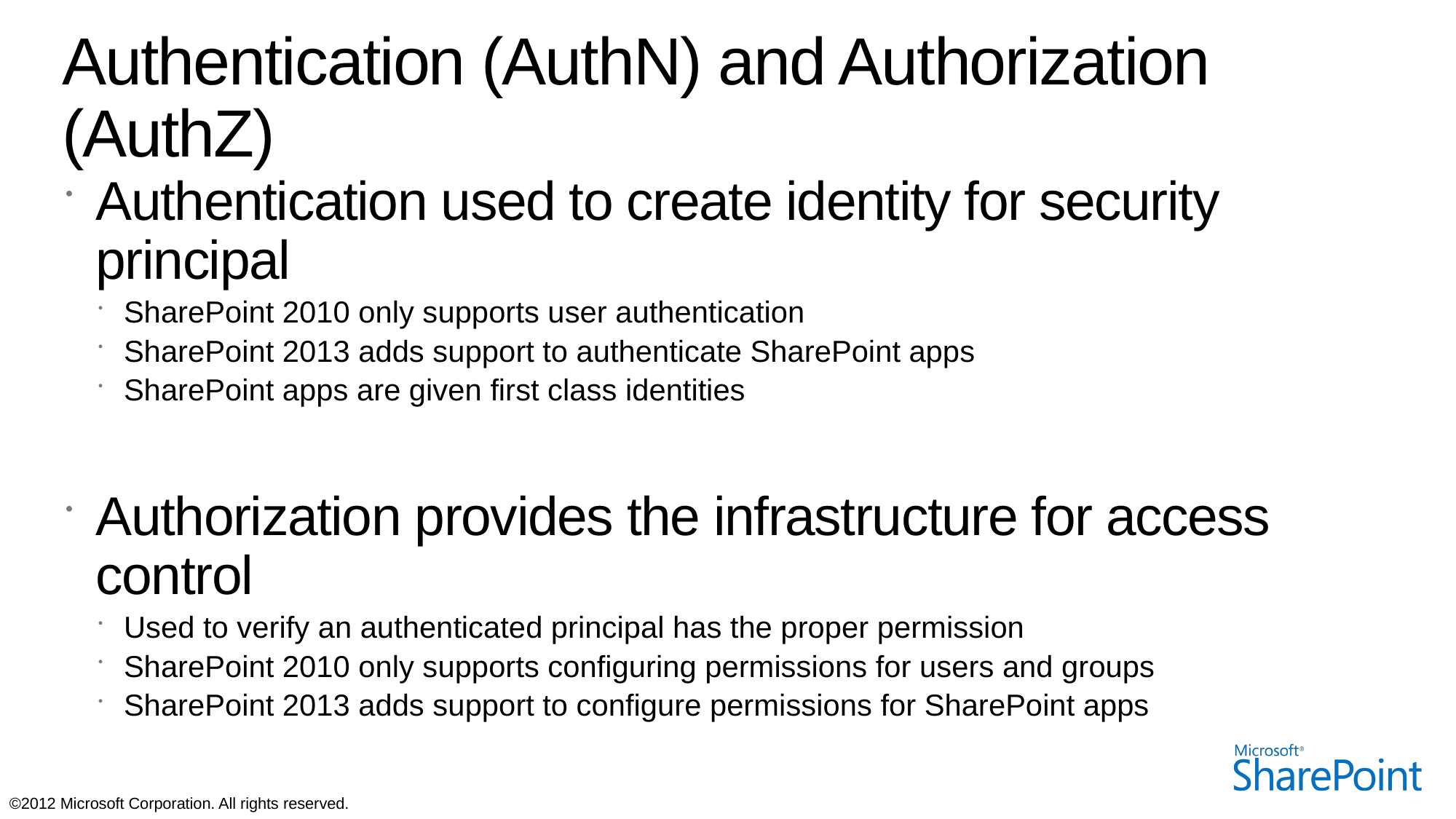

# Authentication (AuthN) and Authorization (AuthZ)
Authentication used to create identity for security principal
SharePoint 2010 only supports user authentication
SharePoint 2013 adds support to authenticate SharePoint apps
SharePoint apps are given first class identities

Authorization provides the infrastructure for access control
Used to verify an authenticated principal has the proper permission
SharePoint 2010 only supports configuring permissions for users and groups
SharePoint 2013 adds support to configure permissions for SharePoint apps